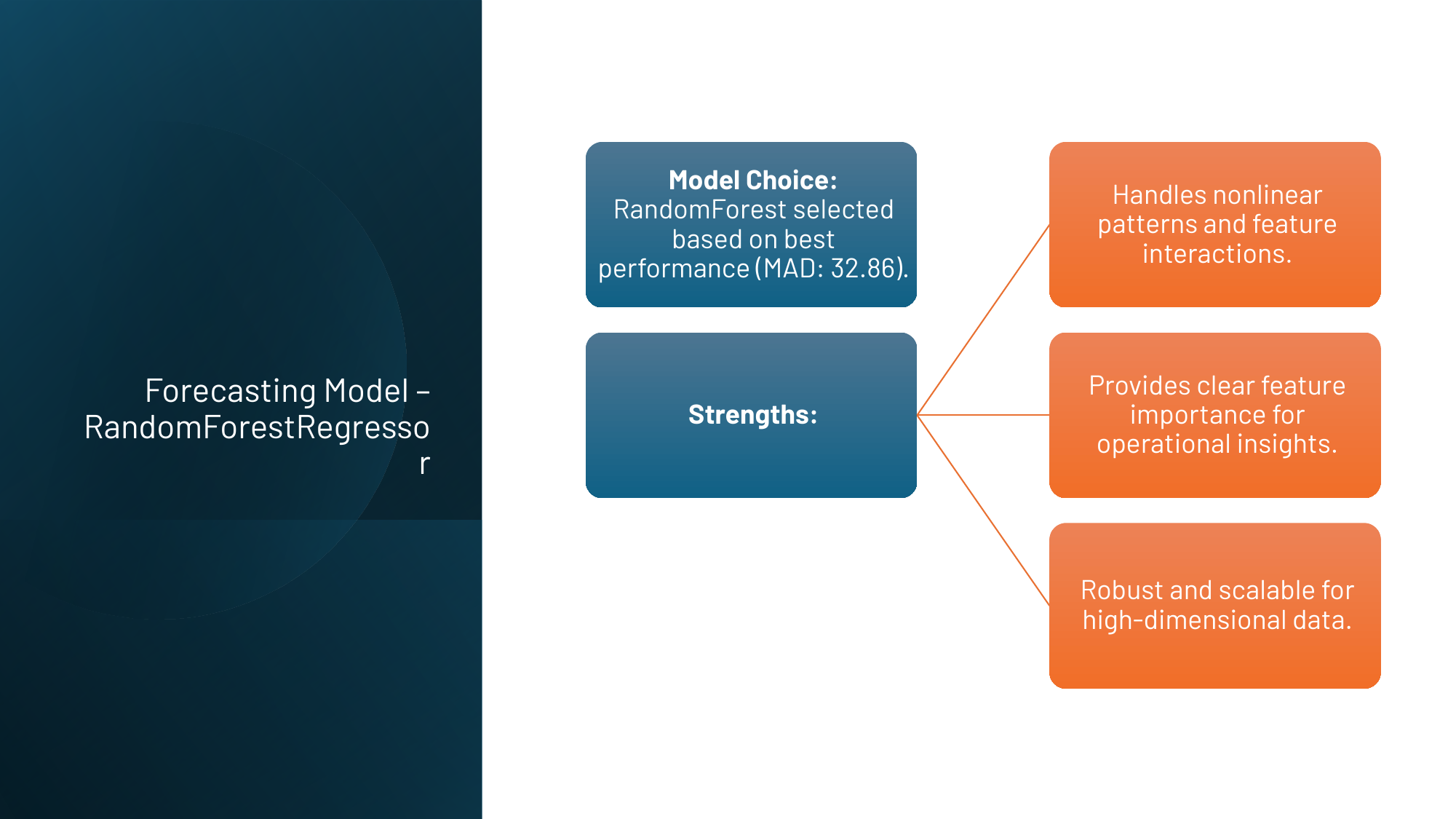

Model Choice: RandomForest selected based on best performance (MAD: 32.86).
Strengths:

Handles nonlinear patterns and feature interactions.

Provides clear feature importance for operational insights.

Robust and scalable for high-dimensional data.

# Forecasting Model – RandomForestRegressor